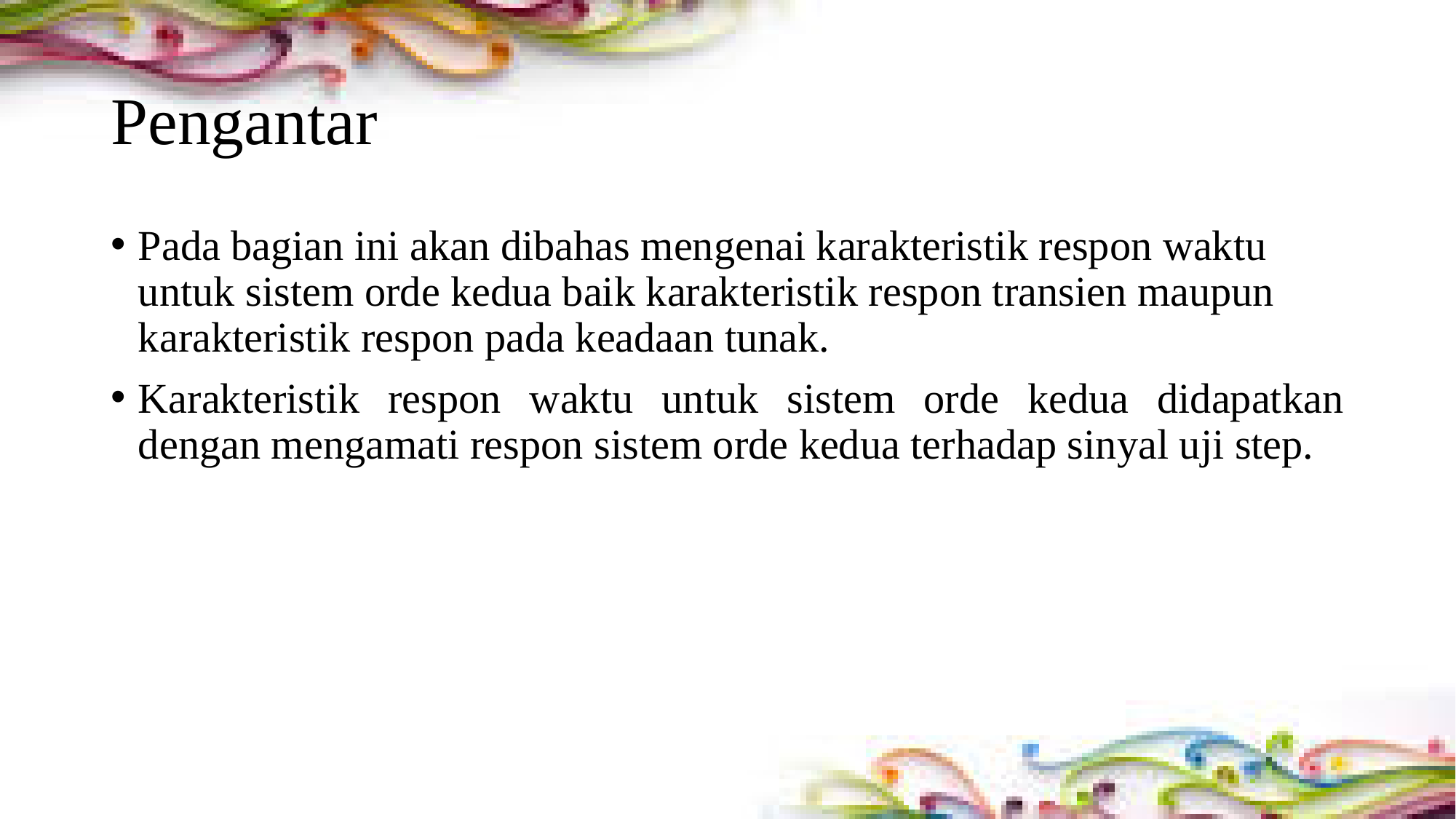

# Pengantar
Pada bagian ini akan dibahas mengenai karakteristik respon waktu untuk sistem orde kedua baik karakteristik respon transien maupun karakteristik respon pada keadaan tunak.
Karakteristik respon waktu untuk sistem orde kedua didapatkan dengan mengamati respon sistem orde kedua terhadap sinyal uji step.